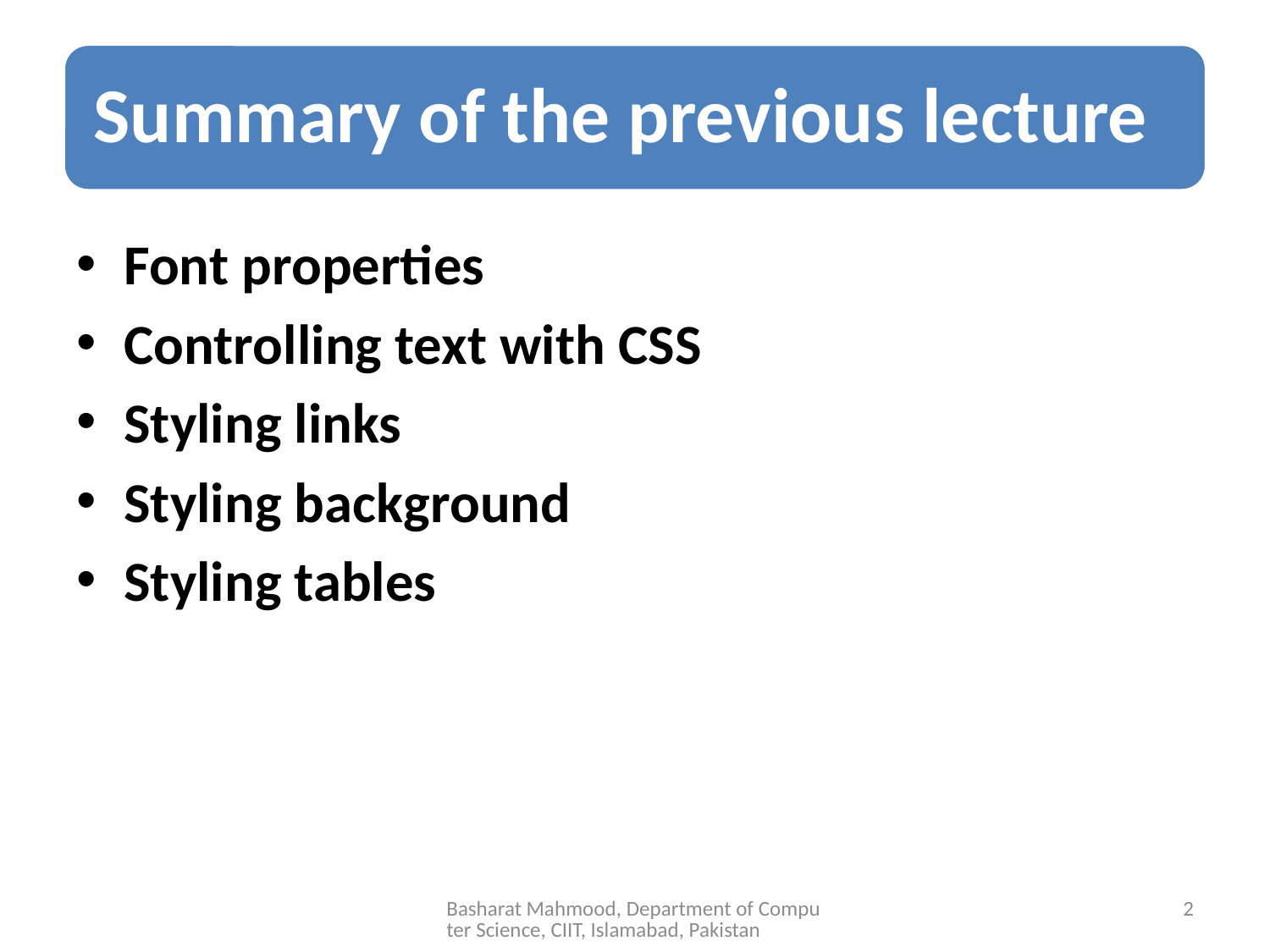

Summary of the previous lecture
Font properties
Controlling text with CSS
Styling links
Styling background
Styling tables
Basharat Mahmood, Department of Computer Science, CIIT, Islamabad, Pakistan
2